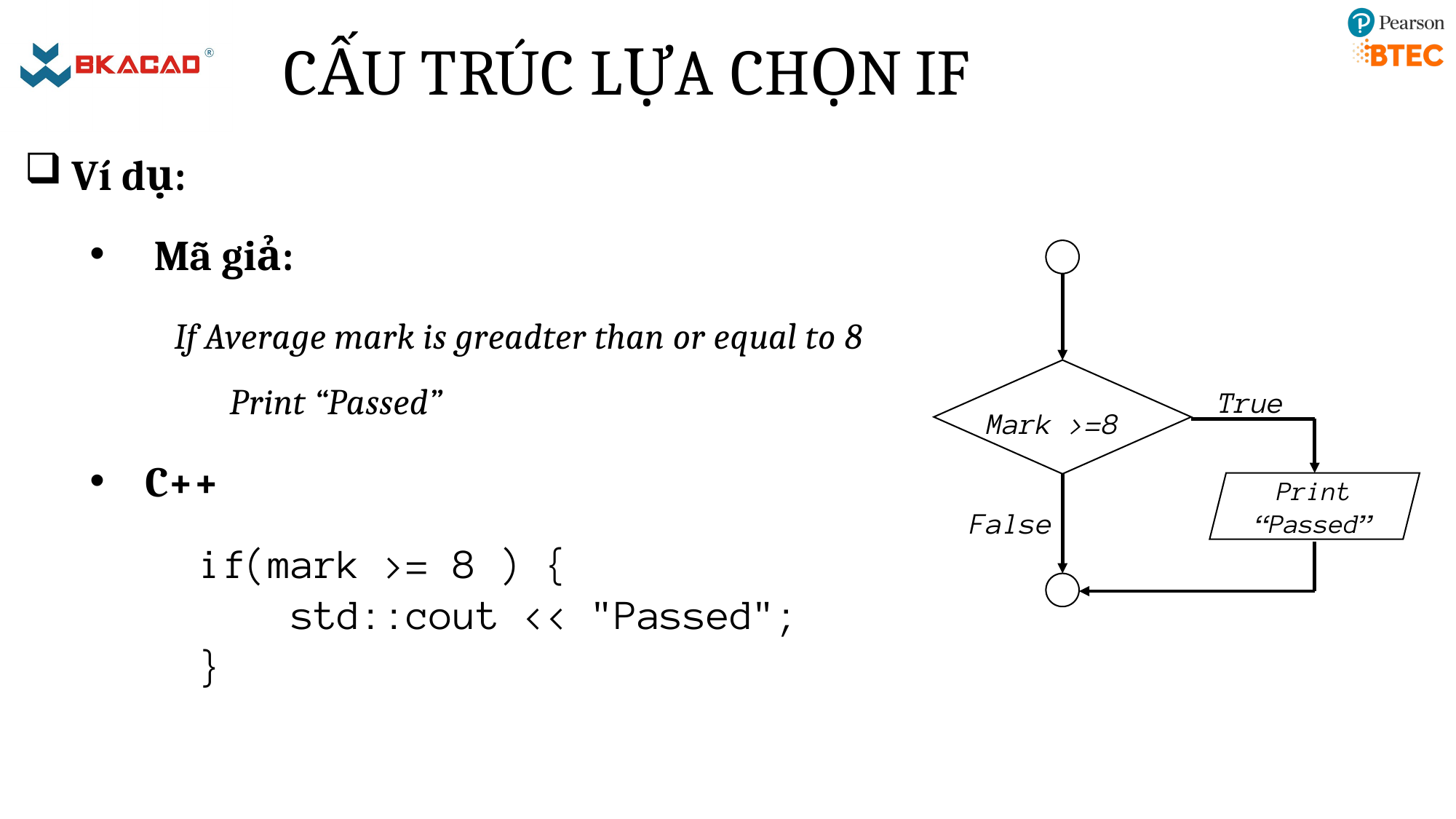

# CẤU TRÚC LỰA CHỌN IF
 Ví dụ:
 Mã giả:

True

Mark >=8
Print “Passed”
False

If Average mark is greadter than or equal to 8
Print “Passed”
C++
    if(mark >= 8 ) {
        std::cout << "Passed";
    }